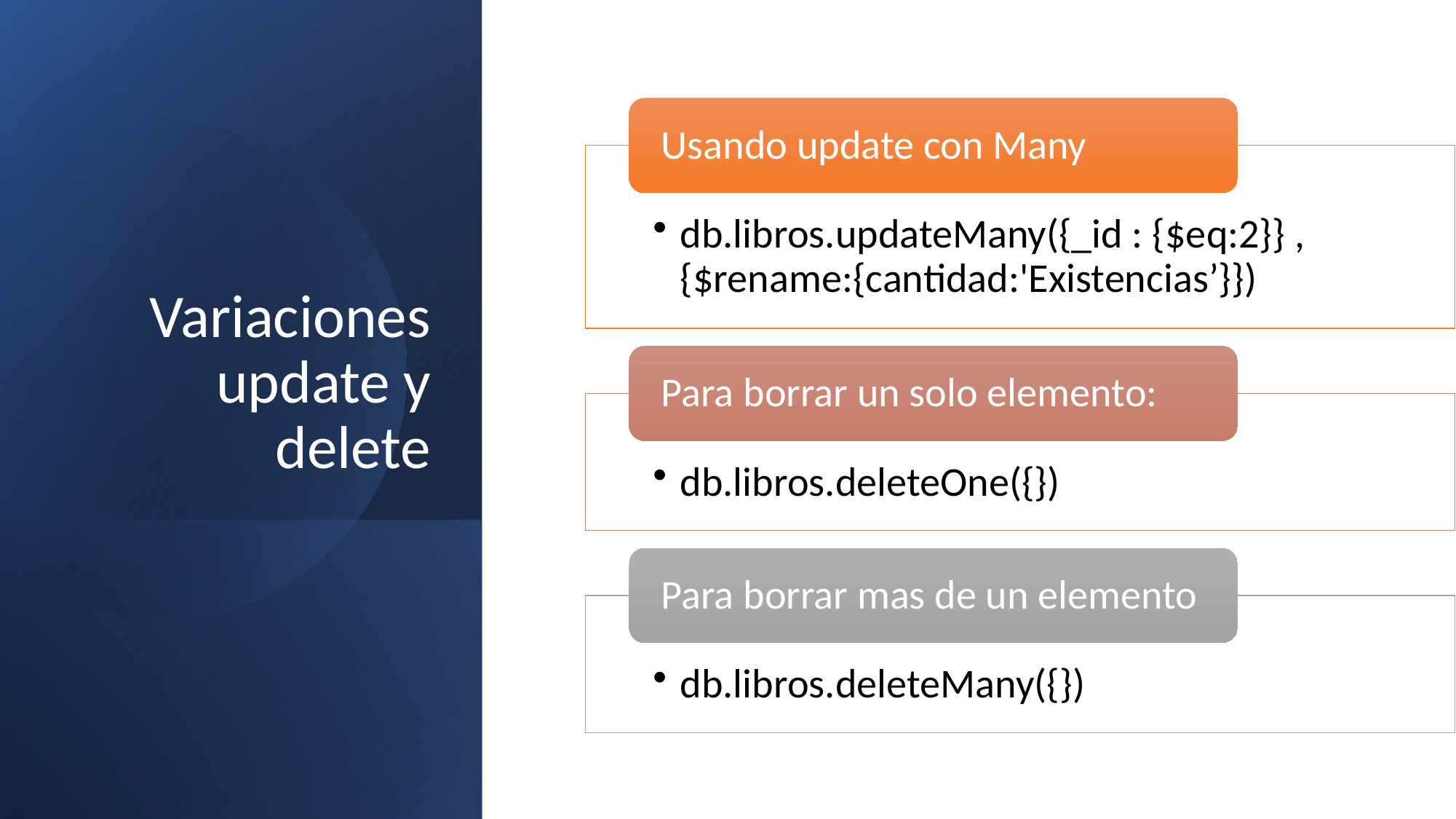

db.libros.updateMany({_id : {$eq:2}} , {$rename:{cantidad:'Existencias’}})
Usando update con Many
db.libros.deleteOne({})
Para borrar un solo elemento:
db.libros.deleteMany({})
Para borrar mas de un elemento

# Variaciones update y delete